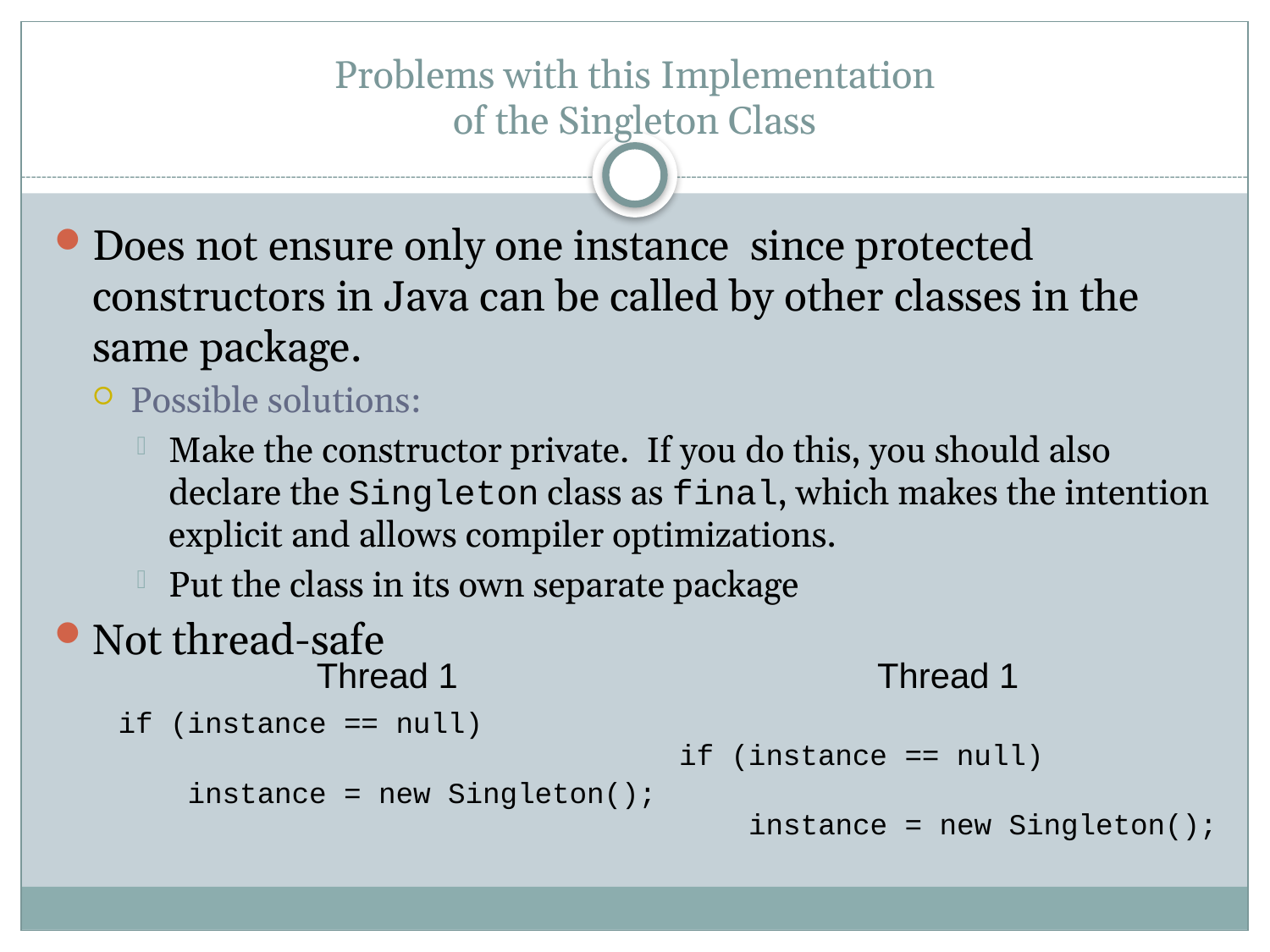

# Problems with this Implementation of the Singleton Class
Does not ensure only one instance  since protected constructors in Java can be called by other classes in the same package.
Possible solutions:
Make the constructor private.  If you do this, you should also declare the Singleton class as final, which makes the intention explicit and allows compiler optimizations.
Put the class in its own separate package
Not thread-safe

Thread 1
Thread 1
if (instance == null)

    instance = new Singleton();
if (instance == null)

    instance = new Singleton();